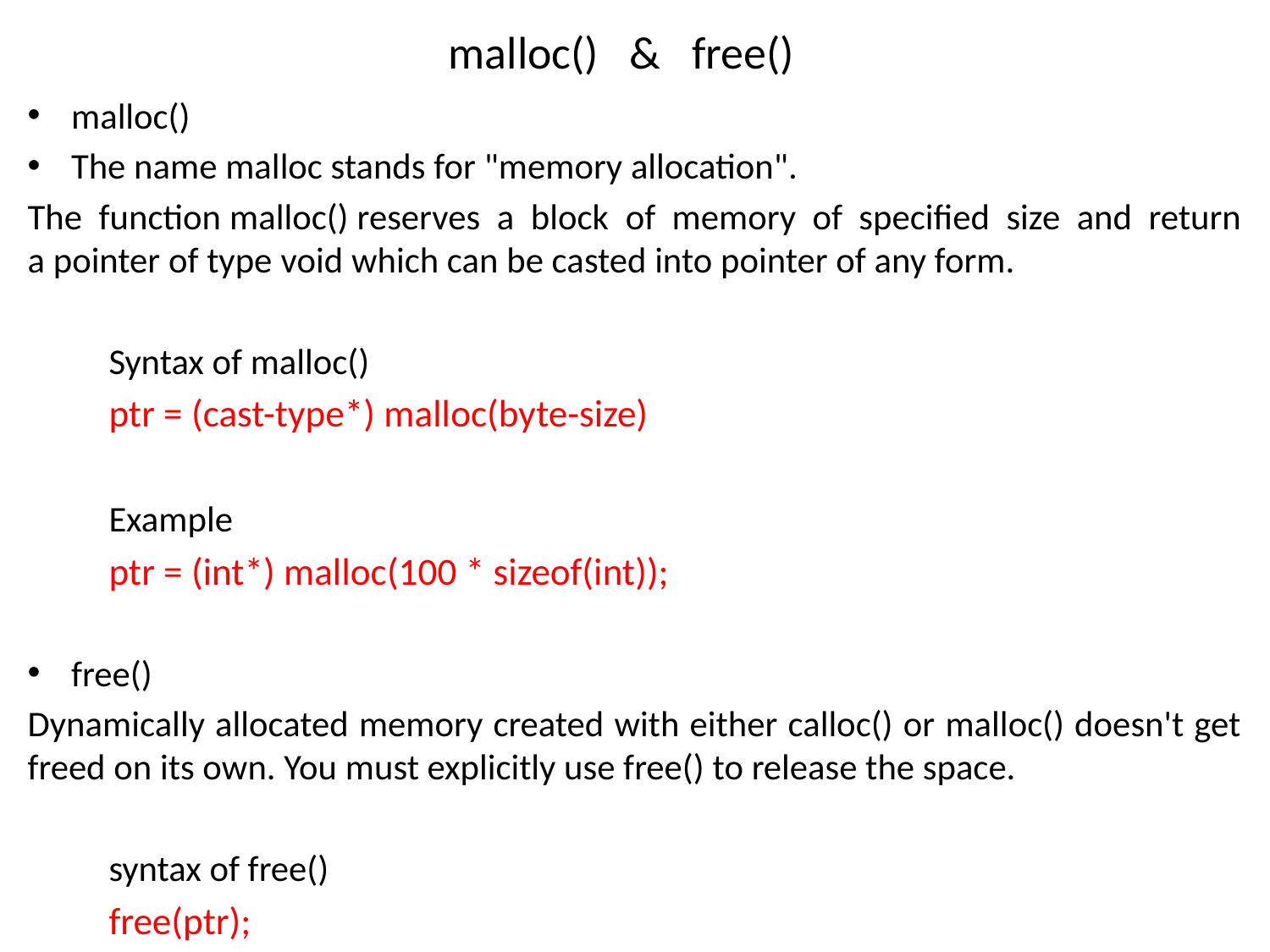

# malloc()   &   free()
malloc()
The name malloc stands for "memory allocation".
The function malloc() reserves a block of memory of specified size and return a pointer of type void which can be casted into pointer of any form.

	Syntax of malloc()
	ptr = (cast-type*) malloc(byte-size)

	Example
	ptr = (int*) malloc(100 * sizeof(int));

free()
Dynamically allocated memory created with either calloc() or malloc() doesn't get freed on its own. You must explicitly use free() to release the space.

	syntax of free()
	free(ptr);